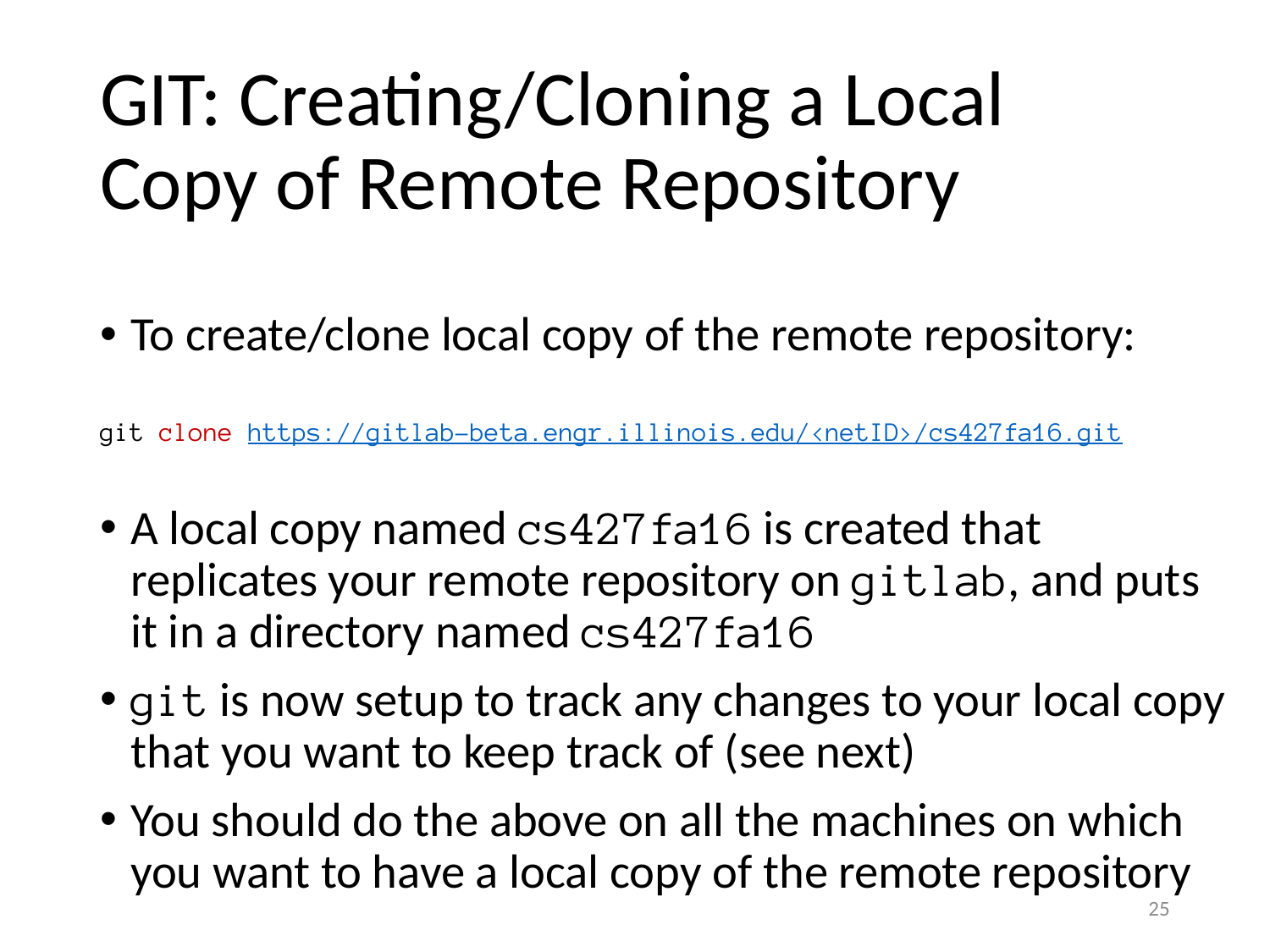

# GIT: Creating/Cloning a Local Copy of Remote Repository
To create/clone local copy of the remote repository:

git clone https://gitlab-beta.engr.illinois.edu/<netID>/cs427fa16.git

A local copy named cs427fa16 is created that replicates your remote repository on gitlab, and puts it in a directory named cs427fa16
git is now setup to track any changes to your local copy that you want to keep track of (see next)
You should do the above on all the machines on which you want to have a local copy of the remote repository
25